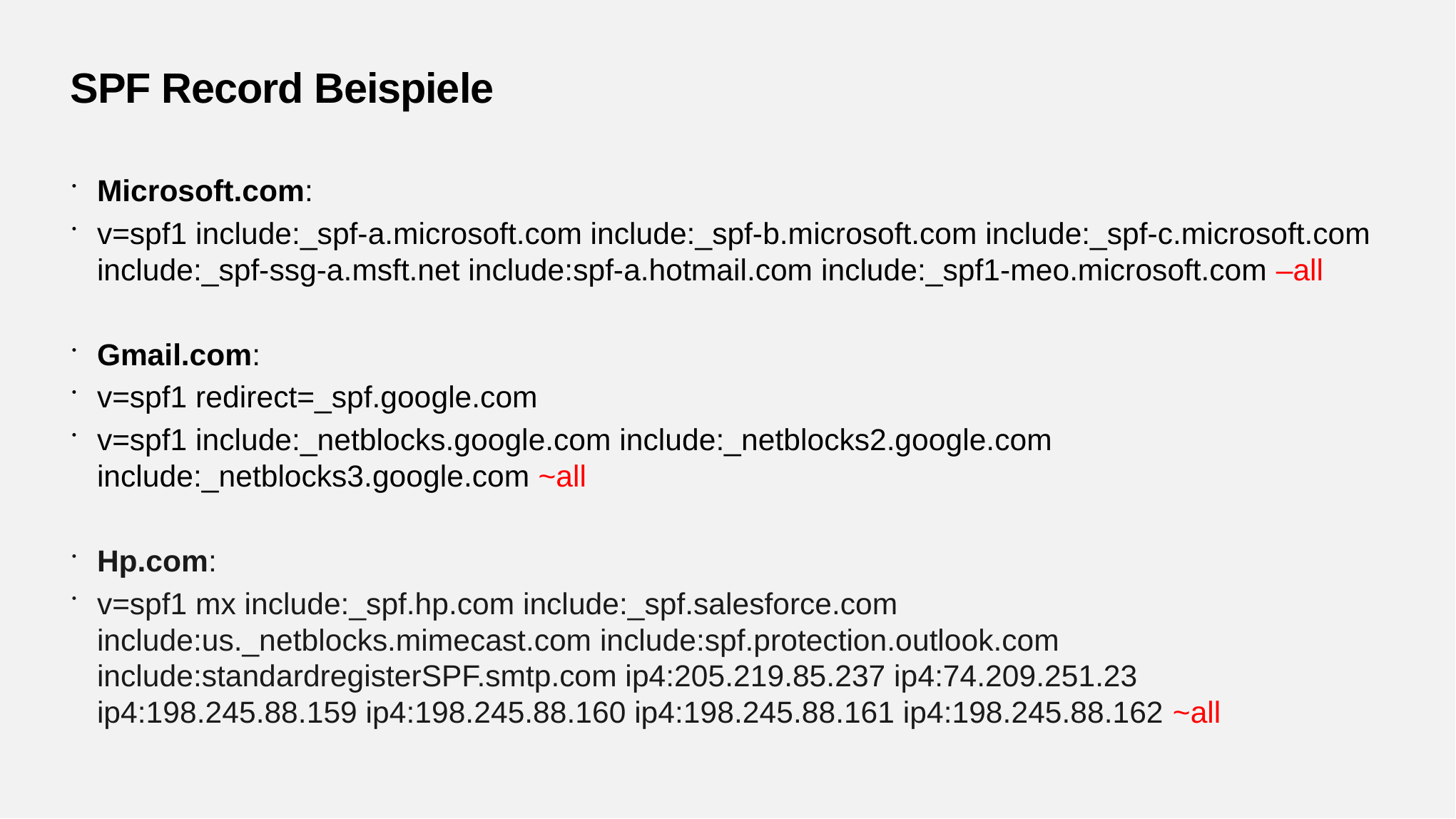

# SPF Record Beispiele
Microsoft.com:
v=spf1 include:_spf-a.microsoft.com include:_spf-b.microsoft.com include:_spf-c.microsoft.com include:_spf-ssg-a.msft.net include:spf-a.hotmail.com include:_spf1-meo.microsoft.com –all

Gmail.com:
v=spf1 redirect=_spf.google.com
v=spf1 include:_netblocks.google.com include:_netblocks2.google.com include:_netblocks3.google.com ~all

Hp.com:
v=spf1 mx include:_spf.hp.com include:_spf.salesforce.com include:us._netblocks.mimecast.com include:spf.protection.outlook.com include:standardregisterSPF.smtp.com ip4:205.219.85.237 ip4:74.209.251.23 ip4:198.245.88.159 ip4:198.245.88.160 ip4:198.245.88.161 ip4:198.245.88.162 ~all